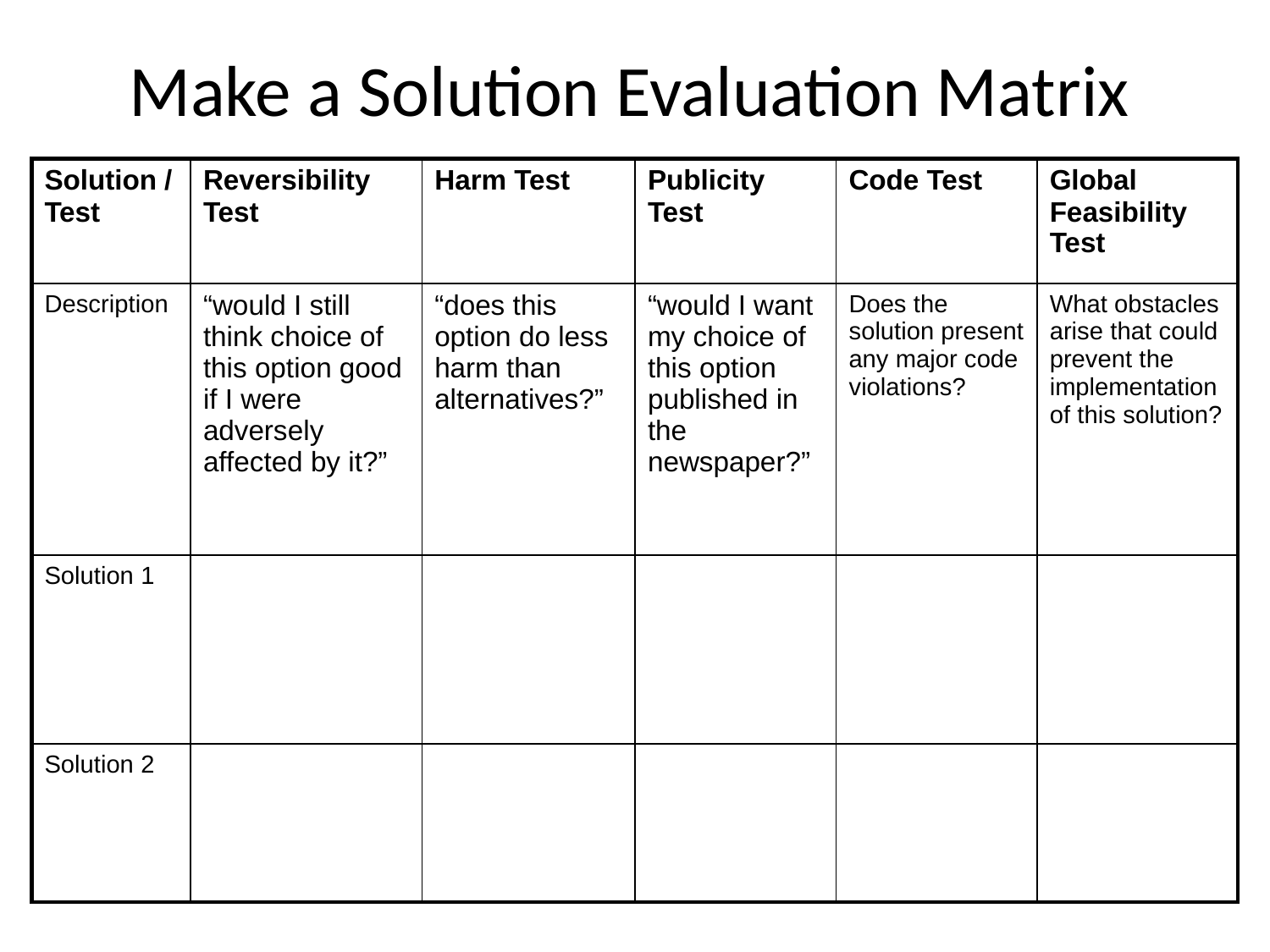

# Make a Solution Evaluation Matrix
| Solution / Test | Reversibility Test | Harm Test | Publicity Test | Code Test | Global Feasibility Test |
| --- | --- | --- | --- | --- | --- |
| Description | “would I still think choice of this option good if I were adversely affected by it?” | “does this option do less harm than alternatives?” | “would I want my choice of this option published in the newspaper?” | Does the solution present any major code violations? | What obstacles arise that could prevent the implementation of this solution? |
| Solution 1 |  |  |  |  |  |
| Solution 2 |  |  |  |  |  |